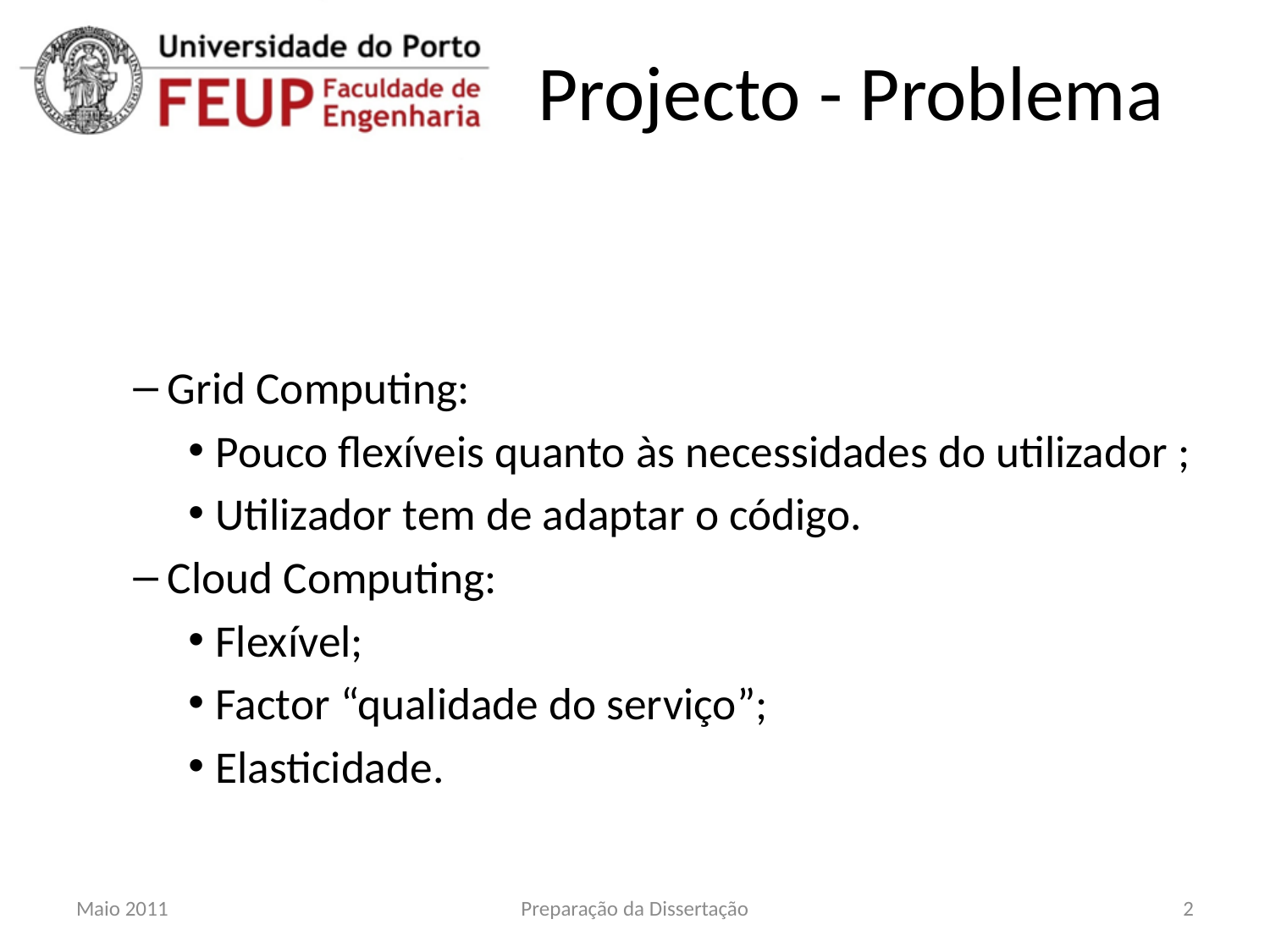

# Projecto - Problema

Grid Computing:
Pouco flexíveis quanto às necessidades do utilizador ;
Utilizador tem de adaptar o código.
Cloud Computing:
Flexível;
Factor “qualidade do serviço”;
Elasticidade.

Maio 2011
Preparação da Dissertação
2